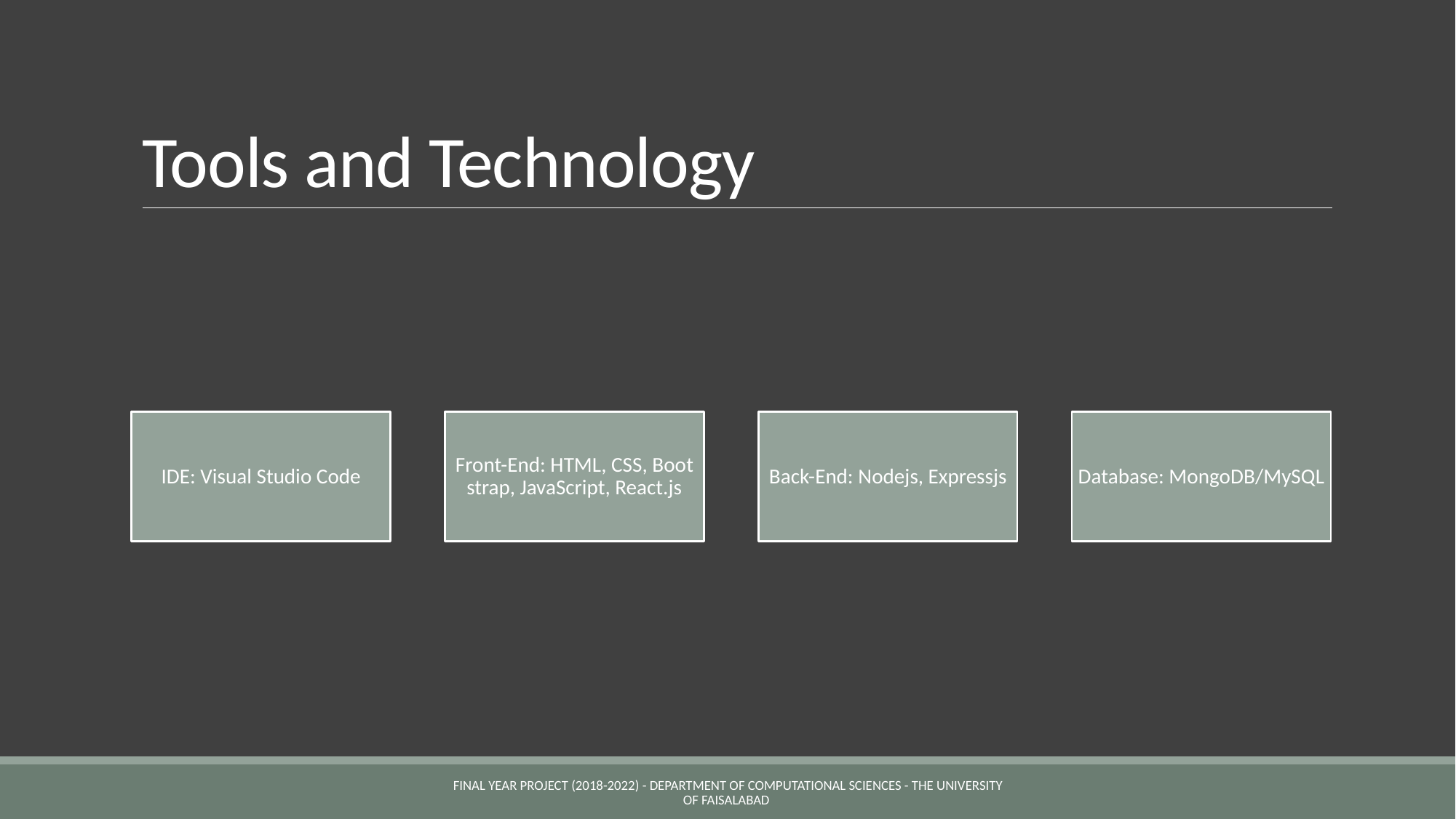

# Tools and Technology
IDE: Visual Studio Code
Front-End:​ HTML, CSS, Boot strap, JavaScript, React.js
Back-End: Nodejs, Expressjs
Database: MongoDB/MySQL
FINAL YEAR PROJECT (2018-2022) - Department of Computational Sciences - The University of Faisalabad